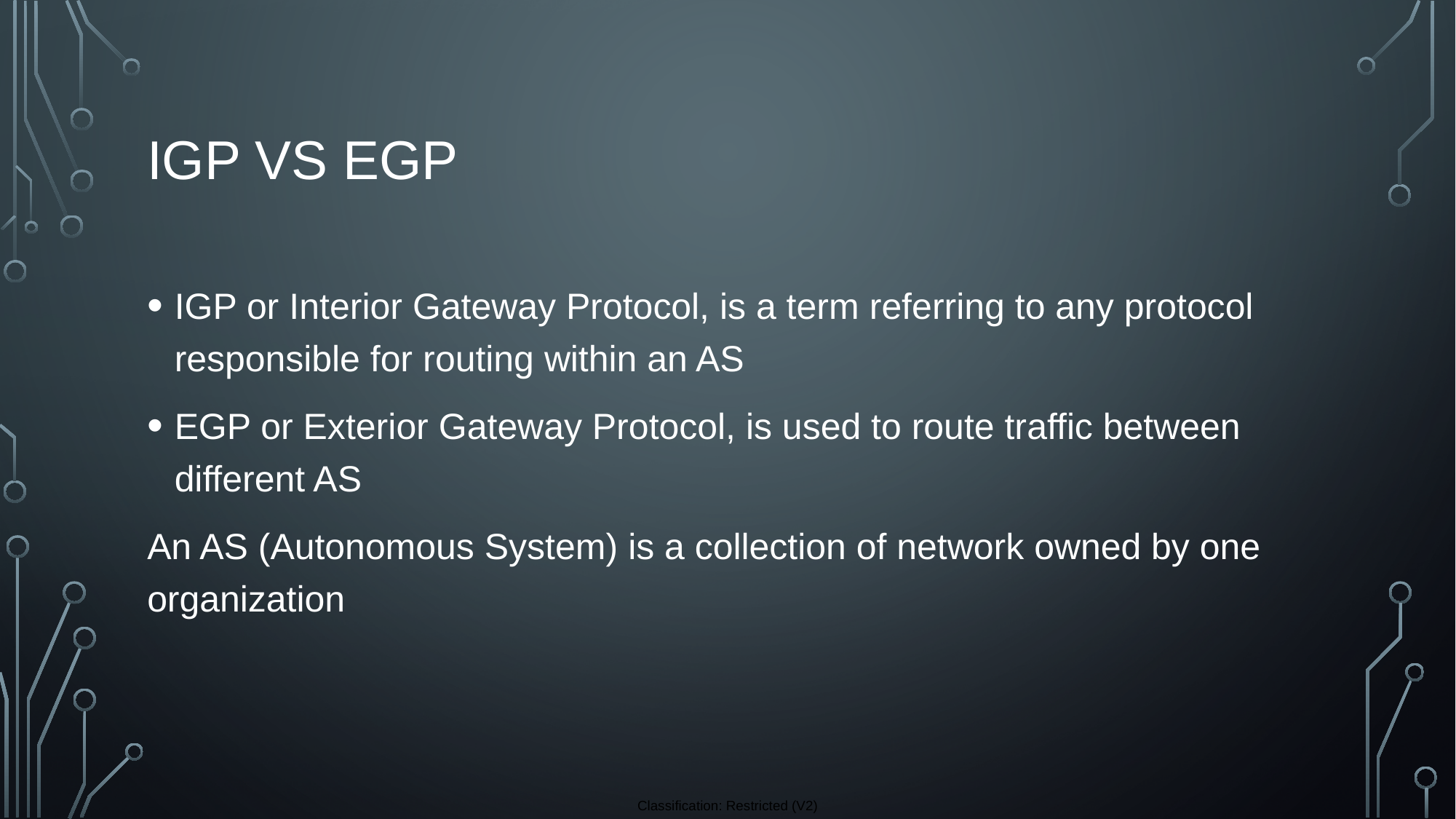

# IGP vs EGP
IGP or Interior Gateway Protocol, is a term referring to any protocol responsible for routing within an AS
EGP or Exterior Gateway Protocol, is used to route traffic between different AS
An AS (Autonomous System) is a collection of network owned by one organization